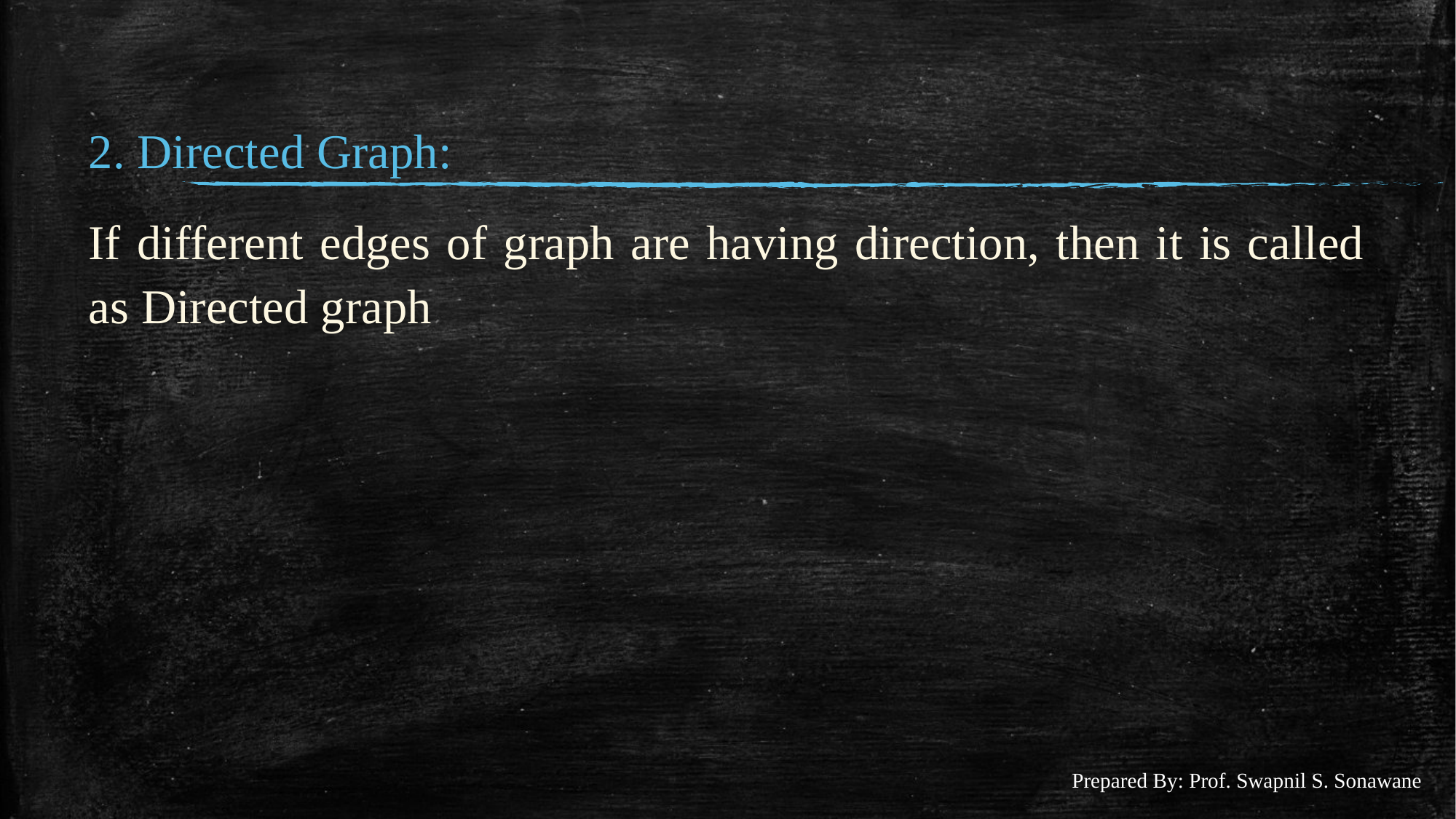

#
2. Directed Graph:
If different edges of graph are having direction, then it is called as Directed graph
Prepared By: Prof. Swapnil S. Sonawane